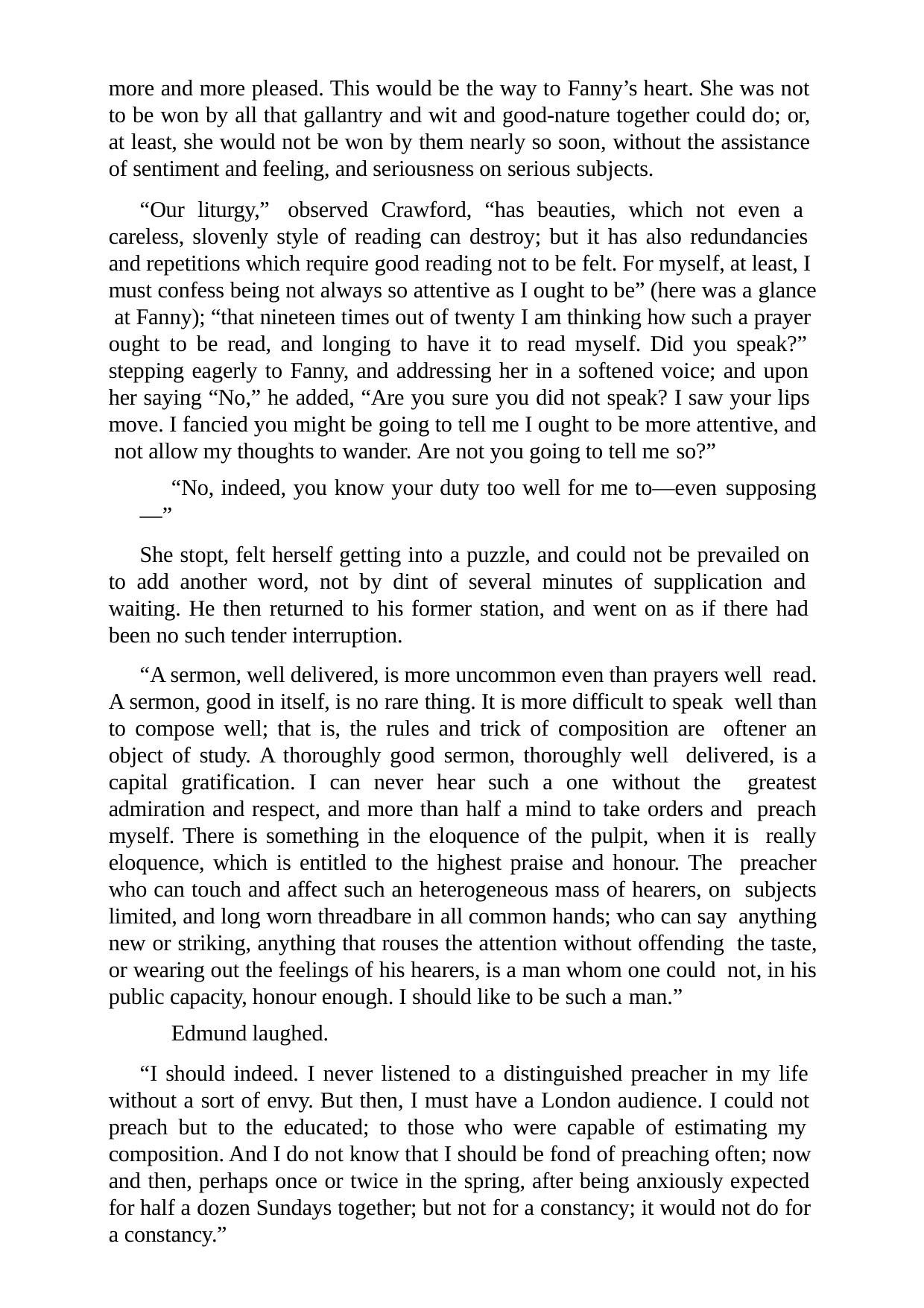

more and more pleased. This would be the way to Fanny’s heart. She was not  to be won by all that gallantry and wit and good-nature together could do; or,  at least, she would not be won by them nearly so soon, without the assistance  of sentiment and feeling, and seriousness on serious subjects.
“Our liturgy,” observed Crawford, “has beauties, which not even a  careless, slovenly style of reading can destroy; but it has also redundancies  and repetitions which require good reading not to be felt. For myself, at least, I  must confess being not always so attentive as I ought to be” (here was a glance  at Fanny); “that nineteen times out of twenty I am thinking how such a prayer  ought to be read, and longing to have it to read myself. Did you speak?”  stepping eagerly to Fanny, and addressing her in a softened voice; and upon  her saying “No,” he added, “Are you sure you did not speak? I saw your lips  move. I fancied you might be going to tell me I ought to be more attentive, and  not allow my thoughts to wander. Are not you going to tell me so?”
“No, indeed, you know your duty too well for me to—even supposing—”
She stopt, felt herself getting into a puzzle, and could not be prevailed on  to add another word, not by dint of several minutes of supplication and  waiting. He then returned to his former station, and went on as if there had  been no such tender interruption.
“A sermon, well delivered, is more uncommon even than prayers well  read. A sermon, good in itself, is no rare thing. It is more difficult to speak  well than to compose well; that is, the rules and trick of composition are  oftener an object of study. A thoroughly good sermon, thoroughly well  delivered, is a capital gratification. I can never hear such a one without the  greatest admiration and respect, and more than half a mind to take orders and  preach myself. There is something in the eloquence of the pulpit, when it is  really eloquence, which is entitled to the highest praise and honour. The  preacher who can touch and affect such an heterogeneous mass of hearers, on  subjects limited, and long worn threadbare in all common hands; who can say  anything new or striking, anything that rouses the attention without offending  the taste, or wearing out the feelings of his hearers, is a man whom one could  not, in his public capacity, honour enough. I should like to be such a man.”
Edmund laughed.
“I should indeed. I never listened to a distinguished preacher in my life  without a sort of envy. But then, I must have a London audience. I could not  preach but to the educated; to those who were capable of estimating my  composition. And I do not know that I should be fond of preaching often; now  and then, perhaps once or twice in the spring, after being anxiously expected  for half a dozen Sundays together; but not for a constancy; it would not do for  a constancy.”